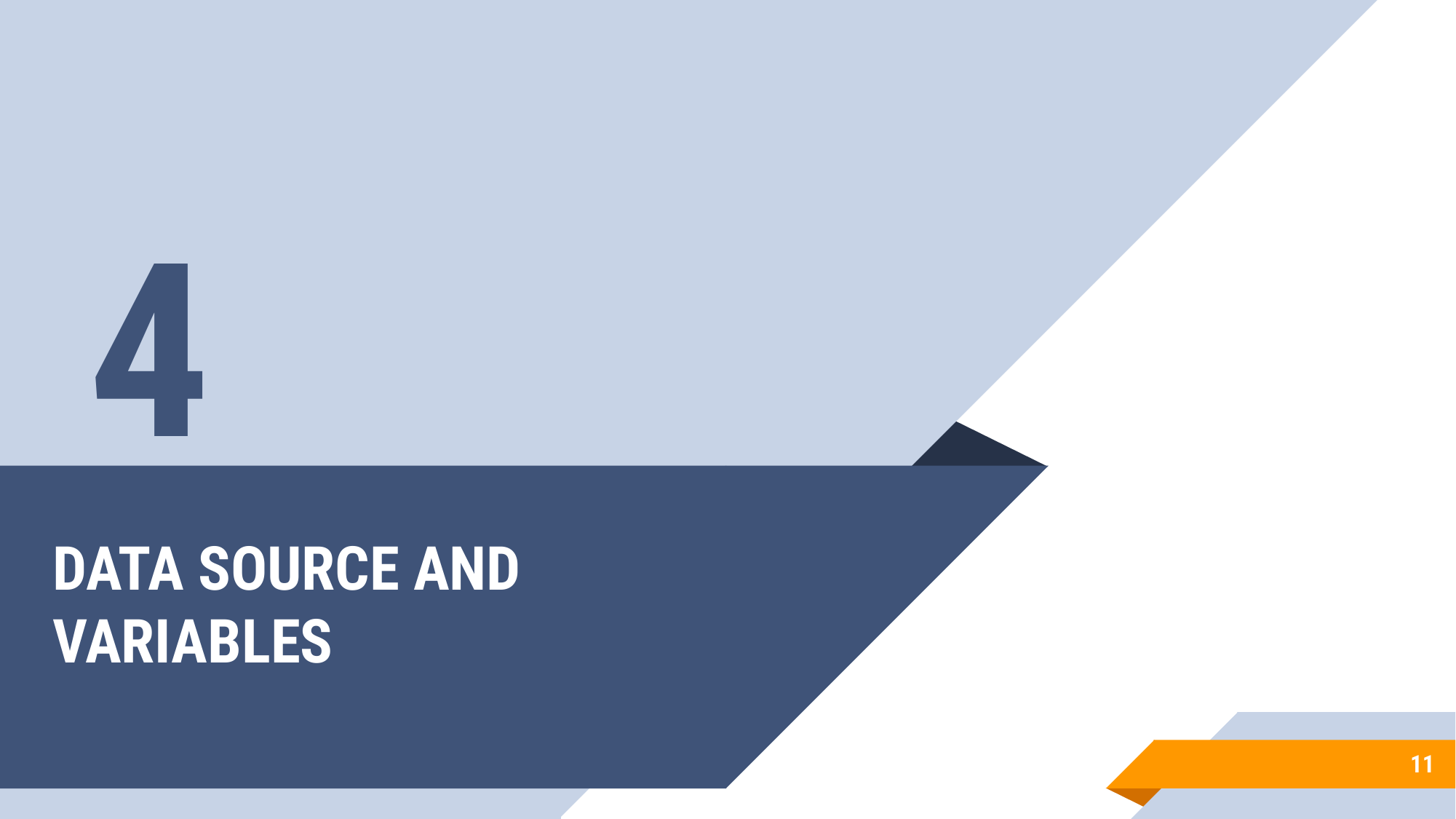

4
# DATA SOURCE AND VARIABLES
11